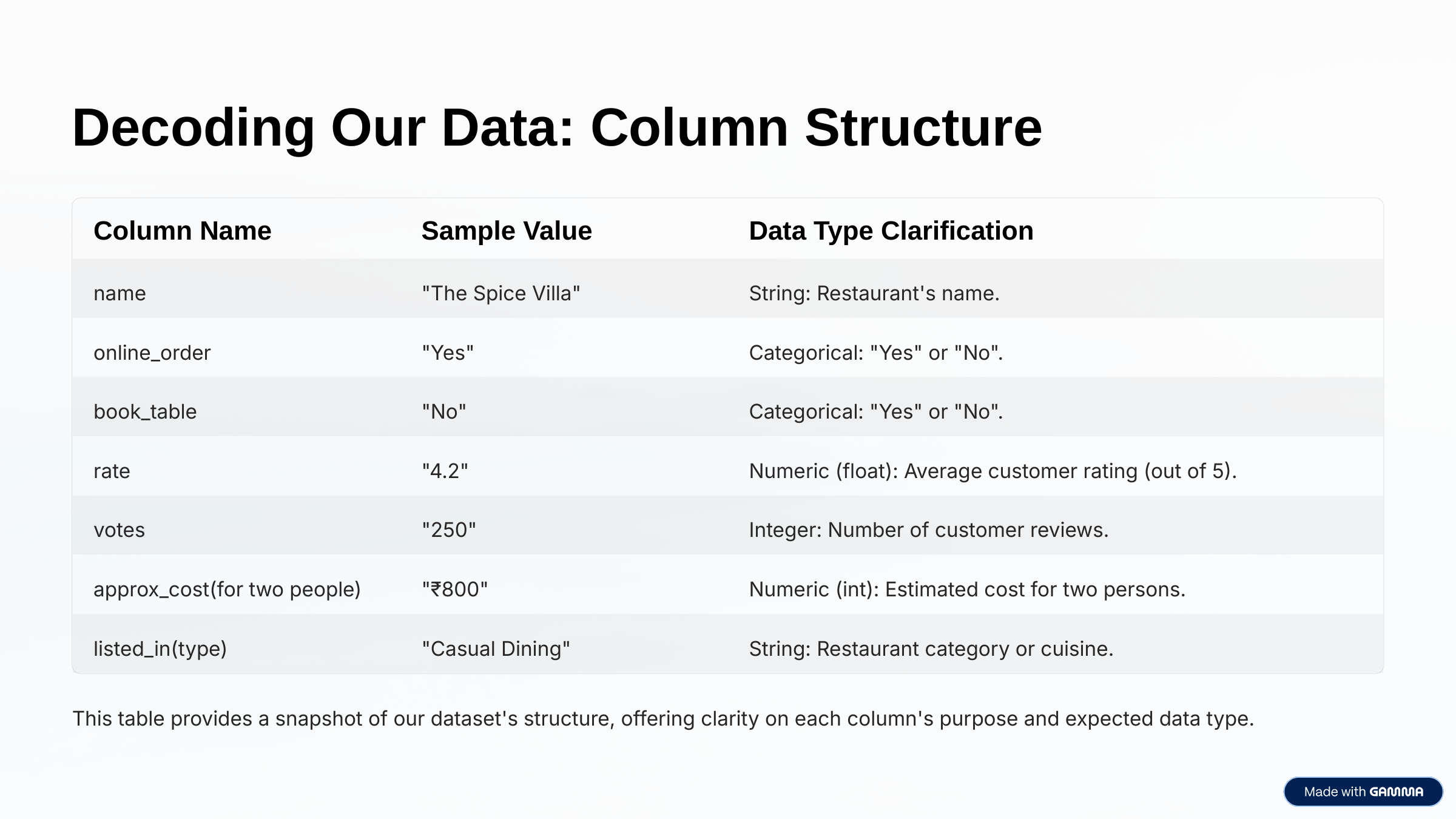

Decoding Our Data: Column Structure

Column Name
Sample Value
Data Type Clarification

name
"The Spice Villa"
String: Restaurant's name.

online_order
"Yes"
Categorical: "Yes" or "No".

book_table
"No"
Categorical: "Yes" or "No".

rate
"4.2"
Numeric (float): Average customer rating (out of 5).

votes
"250"
Integer: Number of customer reviews.

approx_cost(for two people)
"₹800"
Numeric (int): Estimated cost for two persons.

listed_in(type)
"Casual Dining"
String: Restaurant category or cuisine.
This table provides a snapshot of our dataset's structure, offering clarity on each column's purpose and expected data type.